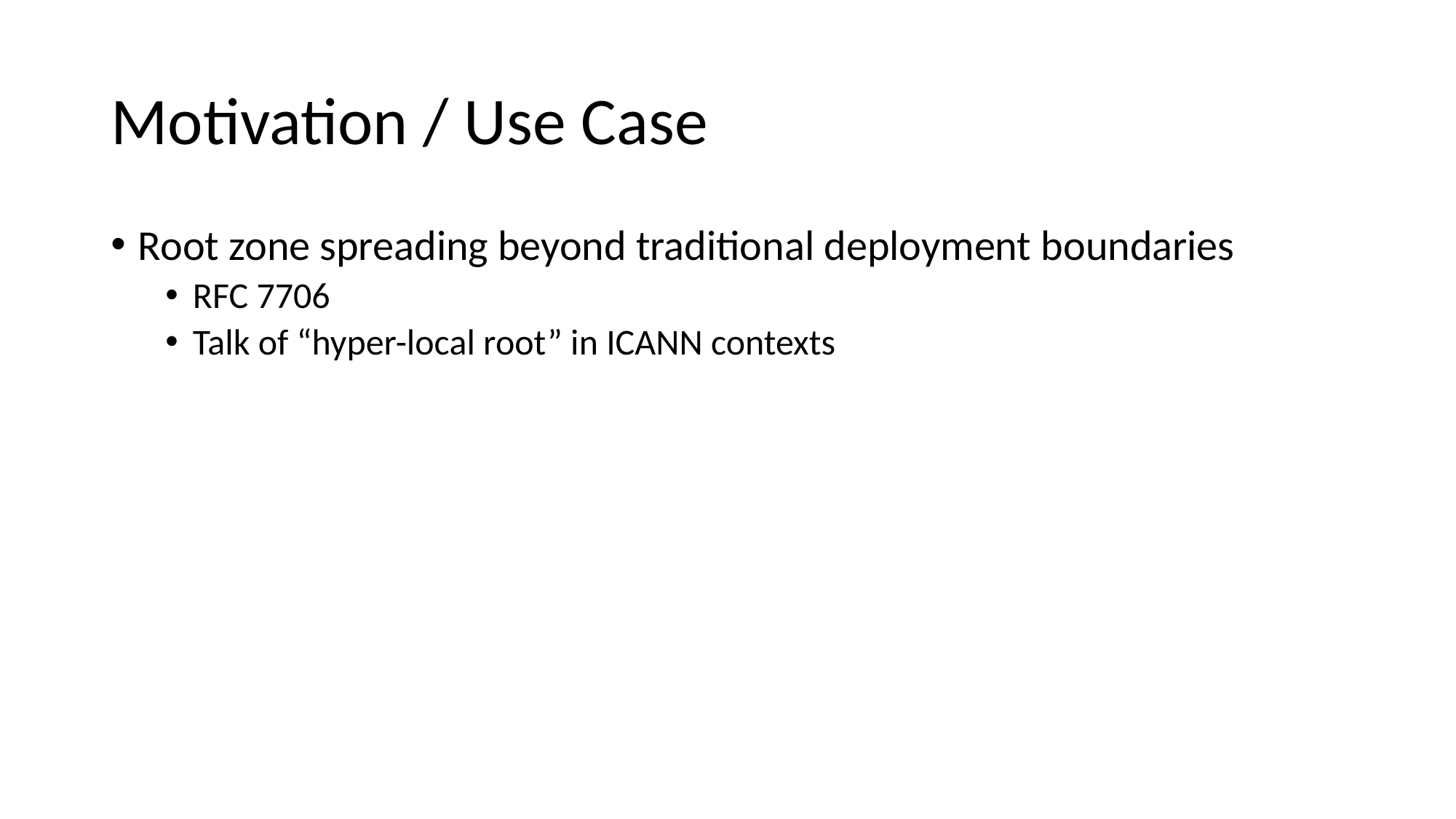

# Motivation / Use Case
Root zone spreading beyond traditional deployment boundaries
RFC 7706
Talk of “hyper-local root” in ICANN contexts